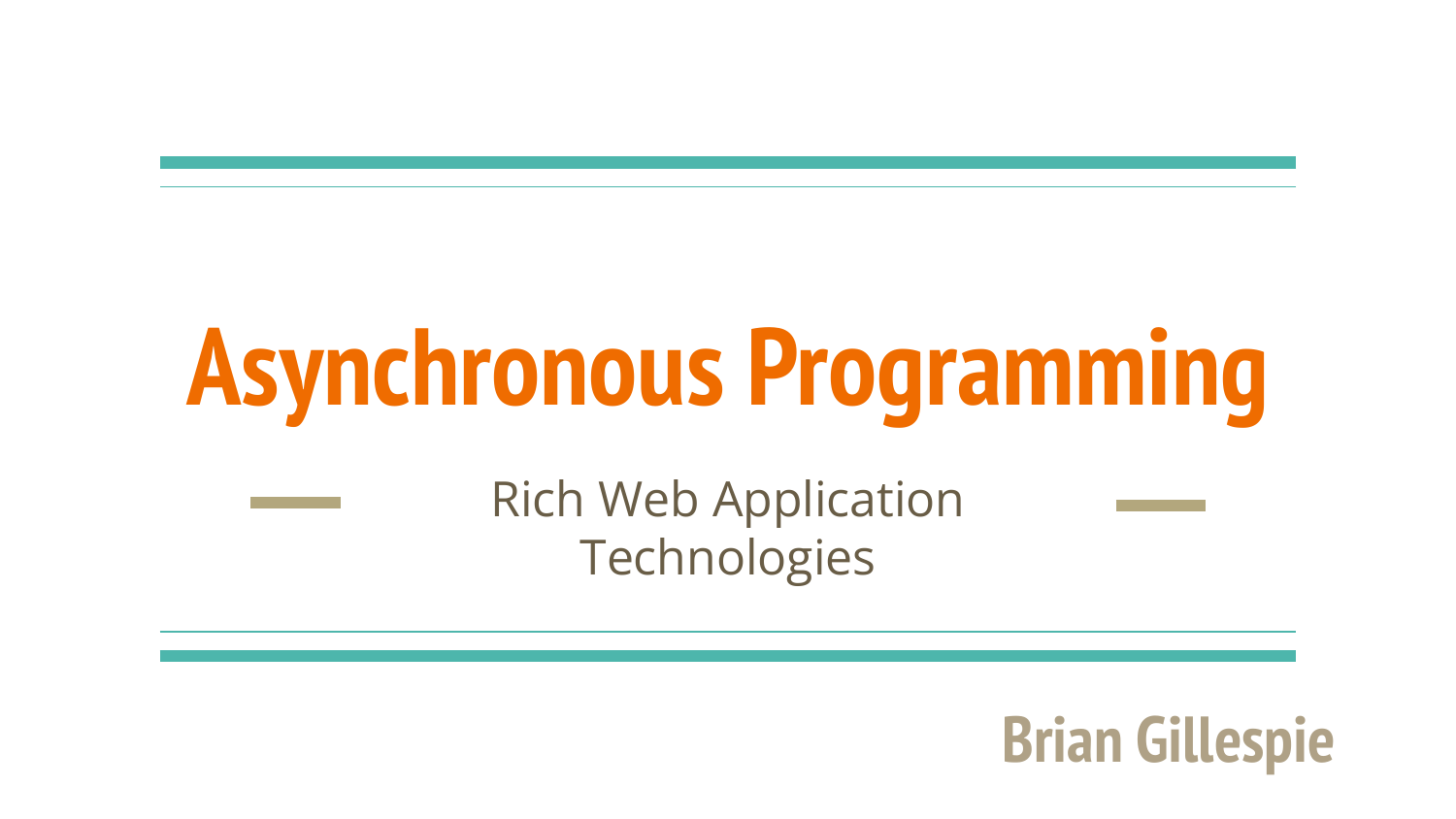

# Asynchronous Programming
Rich Web Application Technologies
Brian Gillespie